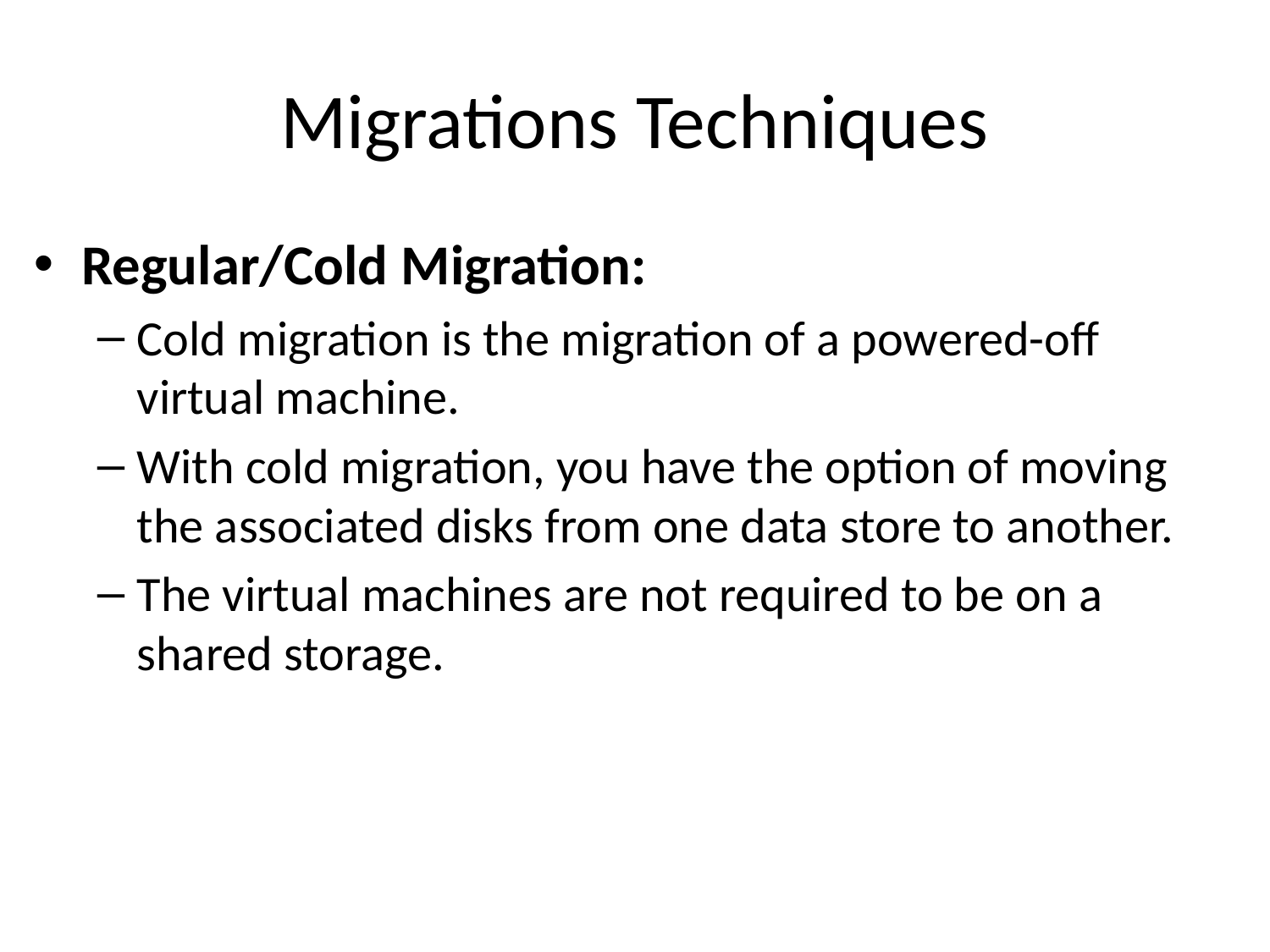

# Migrations Techniques
Regular/Cold Migration:
Cold migration is the migration of a powered-off virtual machine.
With cold migration, you have the option of moving the associated disks from one data store to another.
The virtual machines are not required to be on a shared storage.